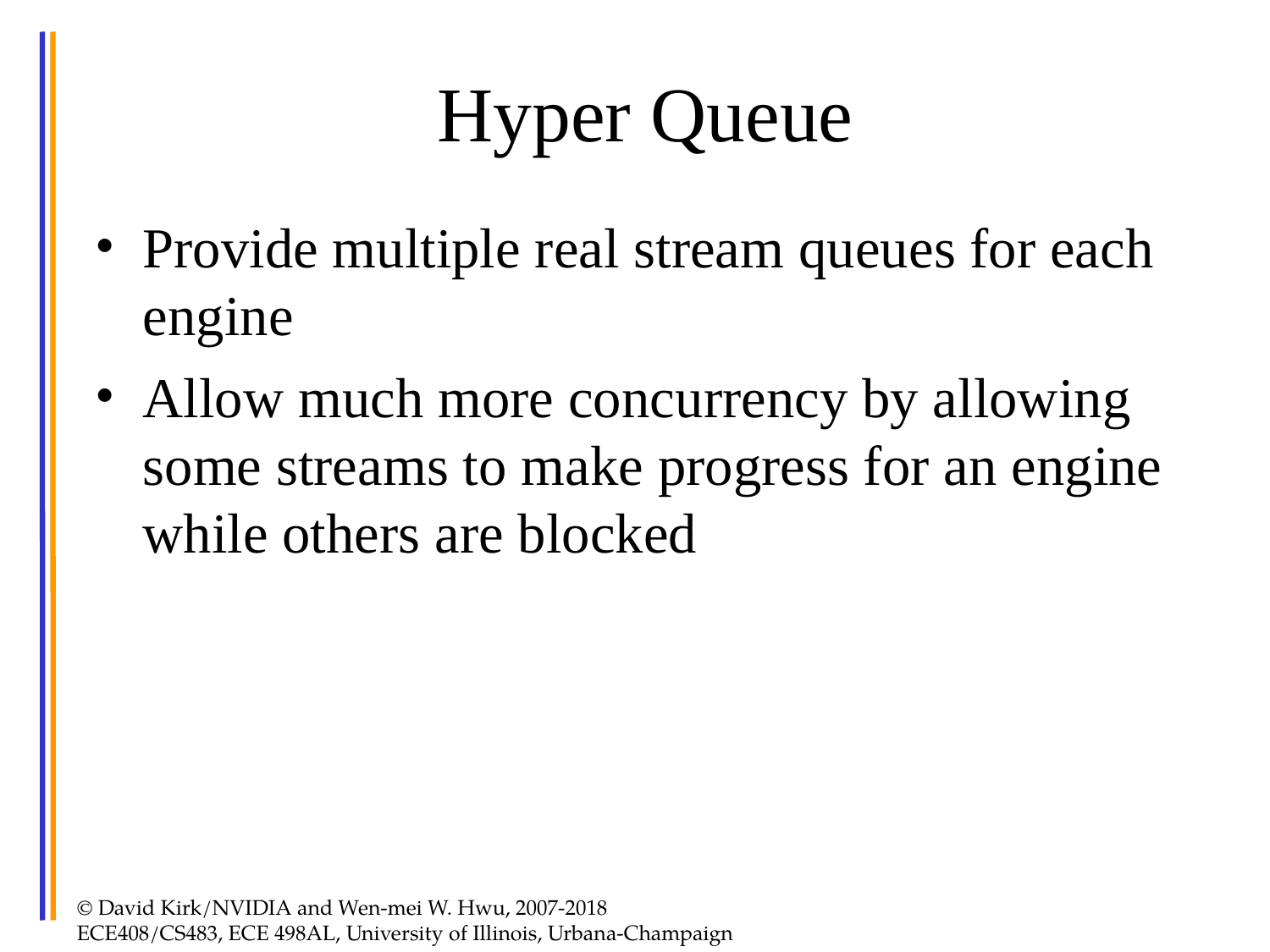

# Hyper Queue
Provide multiple real stream queues for each engine
Allow much more concurrency by allowing some streams to make progress for an engine while others are blocked